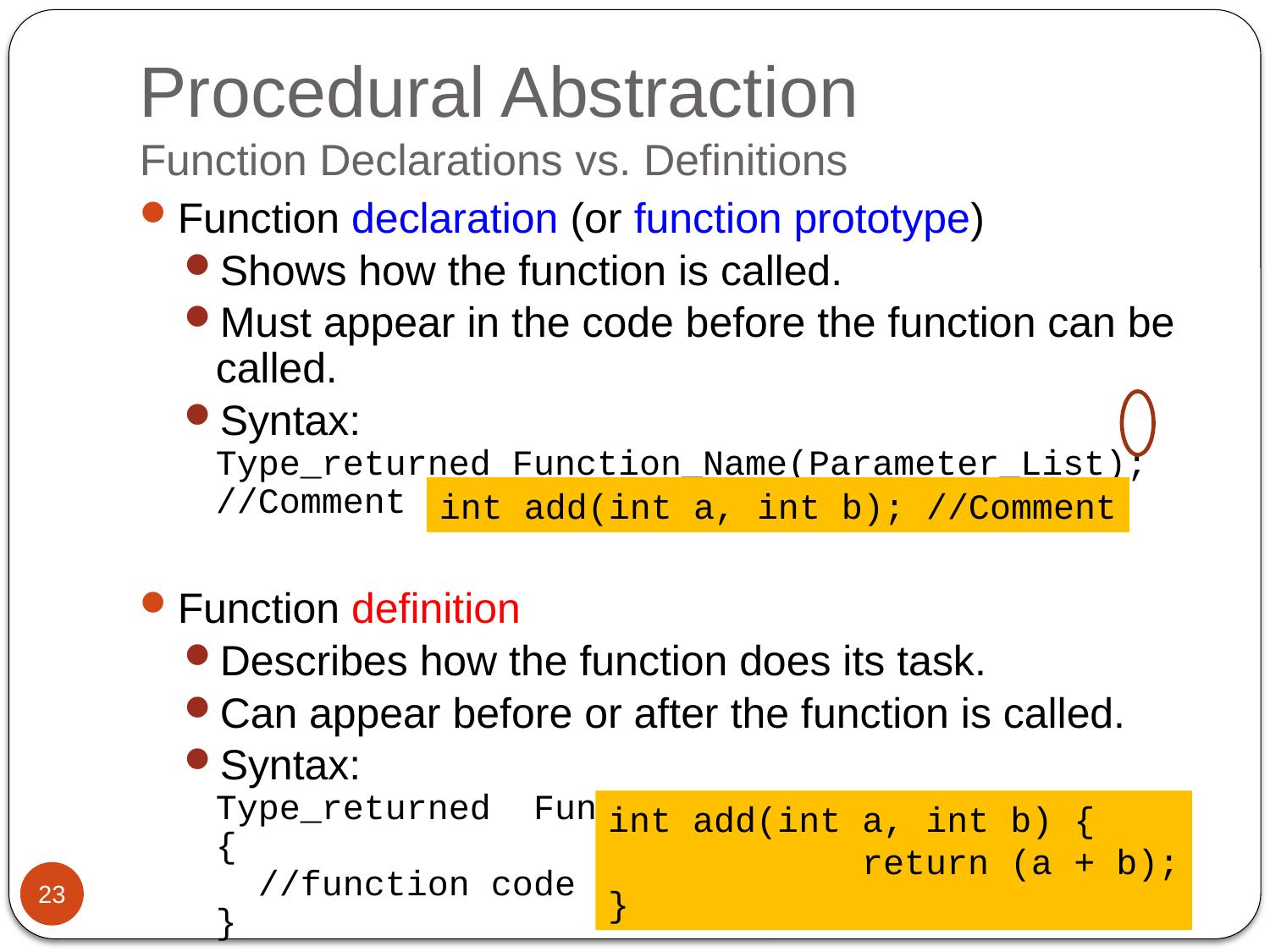

# Procedural Abstraction Function Declarations vs. Definitions
Function declaration (or function prototype)
Shows how the function is called.
Must appear in the code before the function can be called.
Syntax:
Type_returned Function_Name(Parameter_List);
//Comment describing what function does

Function definition
Describes how the function does its task.
Can appear before or after the function is called.
Syntax:
Type_returned  Function_Name(Parameter_List)
{
  //function code
}

int add(int a, int b); //Comment
int add(int a, int b) {
		return (a + b);
}
23